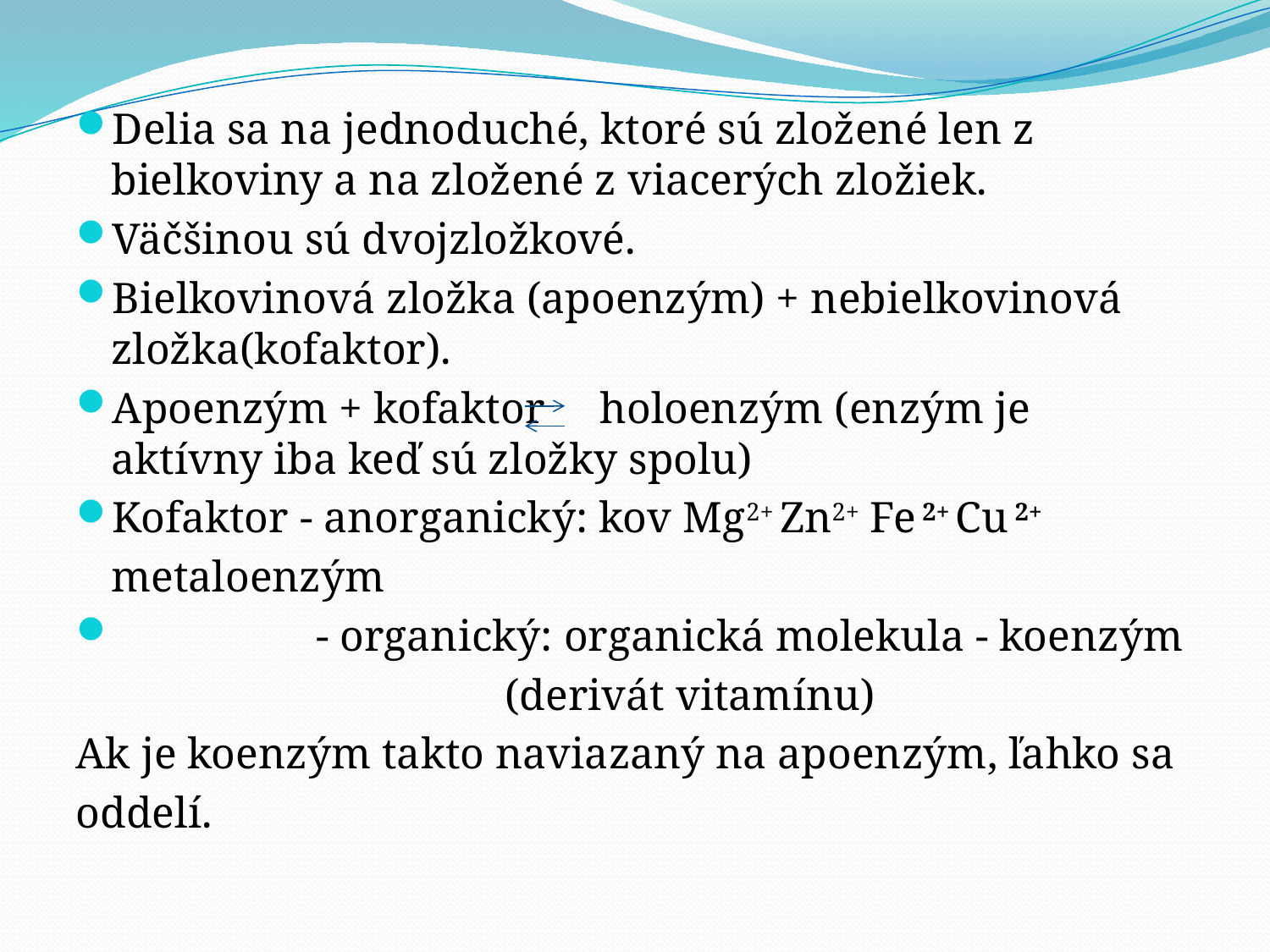

Delia sa na jednoduché, ktoré sú zložené len z bielkoviny a na zložené z viacerých zložiek.
Väčšinou sú dvojzložkové.
Bielkovinová zložka (apoenzým) + nebielkovinová  zložka(kofaktor).
Apoenzým + kofaktor     holoenzým (enzým je aktívny iba keď sú zložky spolu)
Kofaktor - anorganický: kov Mg2+ Zn2+ Fe 2+ Cu 2+
					metaloenzým
       	        - organický: organická molekula - koenzým
                                       (derivát vitamínu)
Ak je koenzým takto naviazaný na apoenzým, ľahko sa
oddelí.